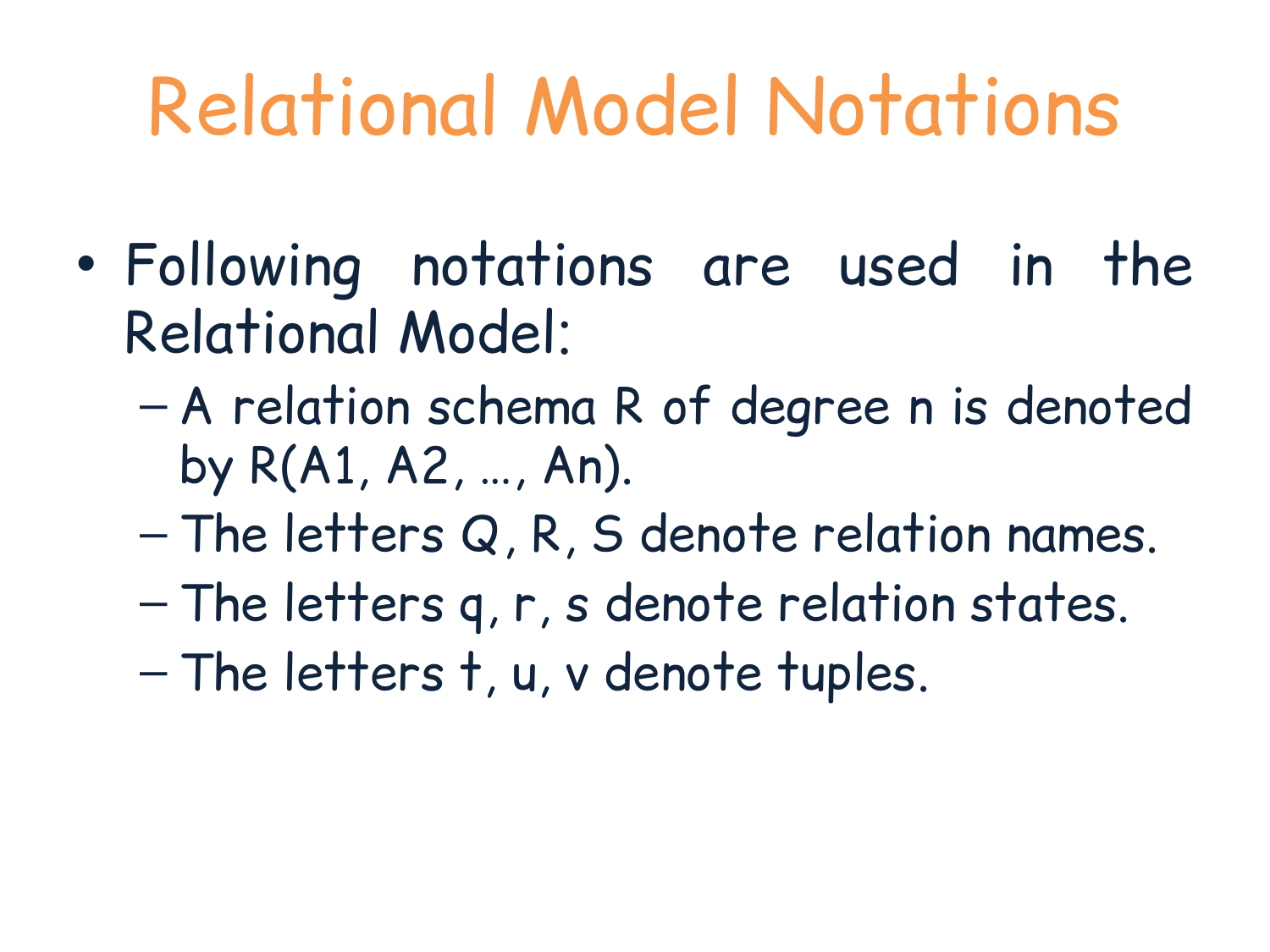

# Relational Model Notations
Following notations are used in the Relational Model:
A relation schema R of degree n is denoted by R(A1, A2, …, An).
The letters Q, R, S denote relation names.
The letters q, r, s denote relation states.
The letters t, u, v denote tuples.